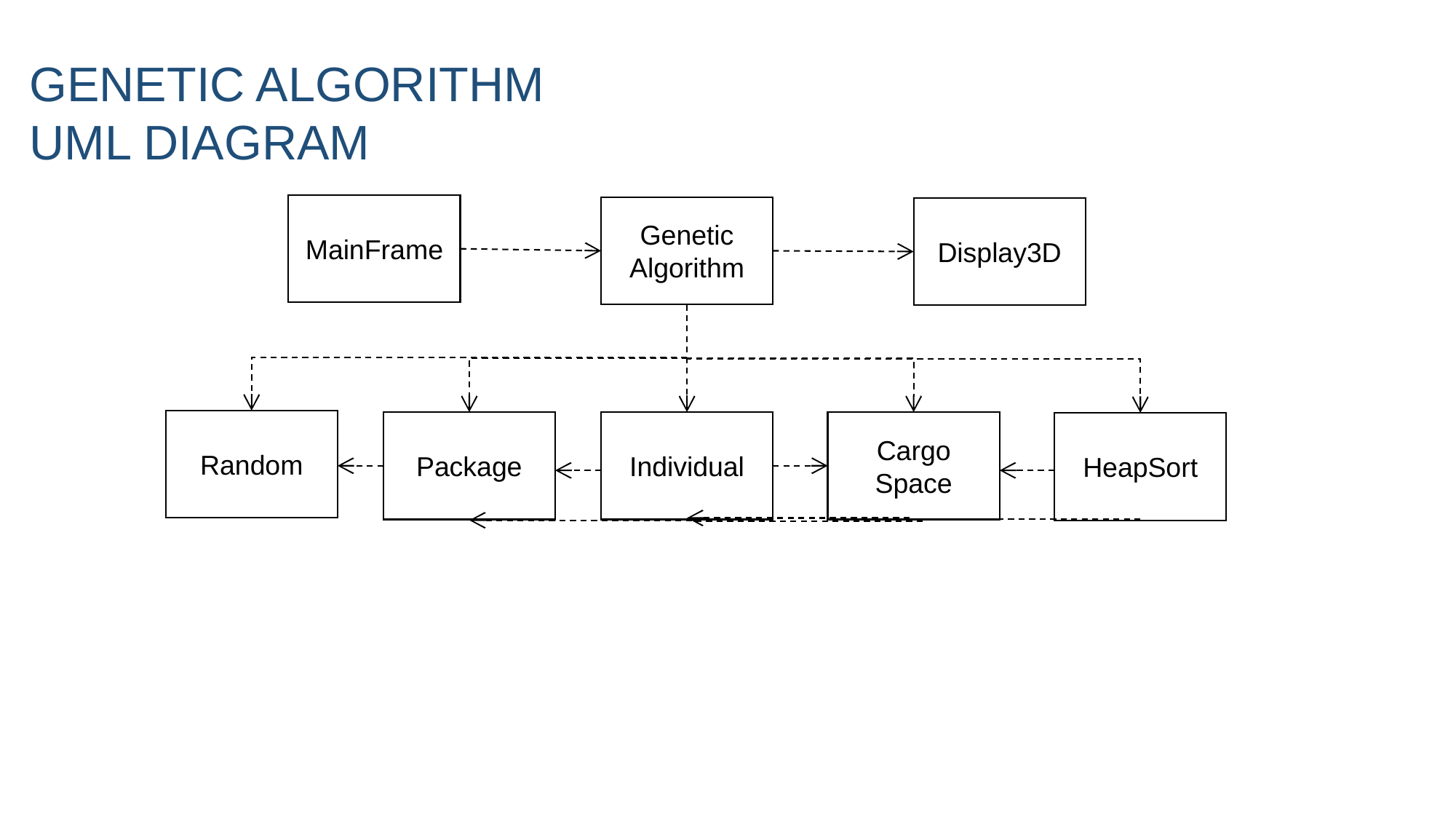

GENETIC ALGORITHM UML DIAGRAM
MainFrame
Genetic
Algorithm
Display3D
Random
Package
Individual
Cargo
Space
HeapSort